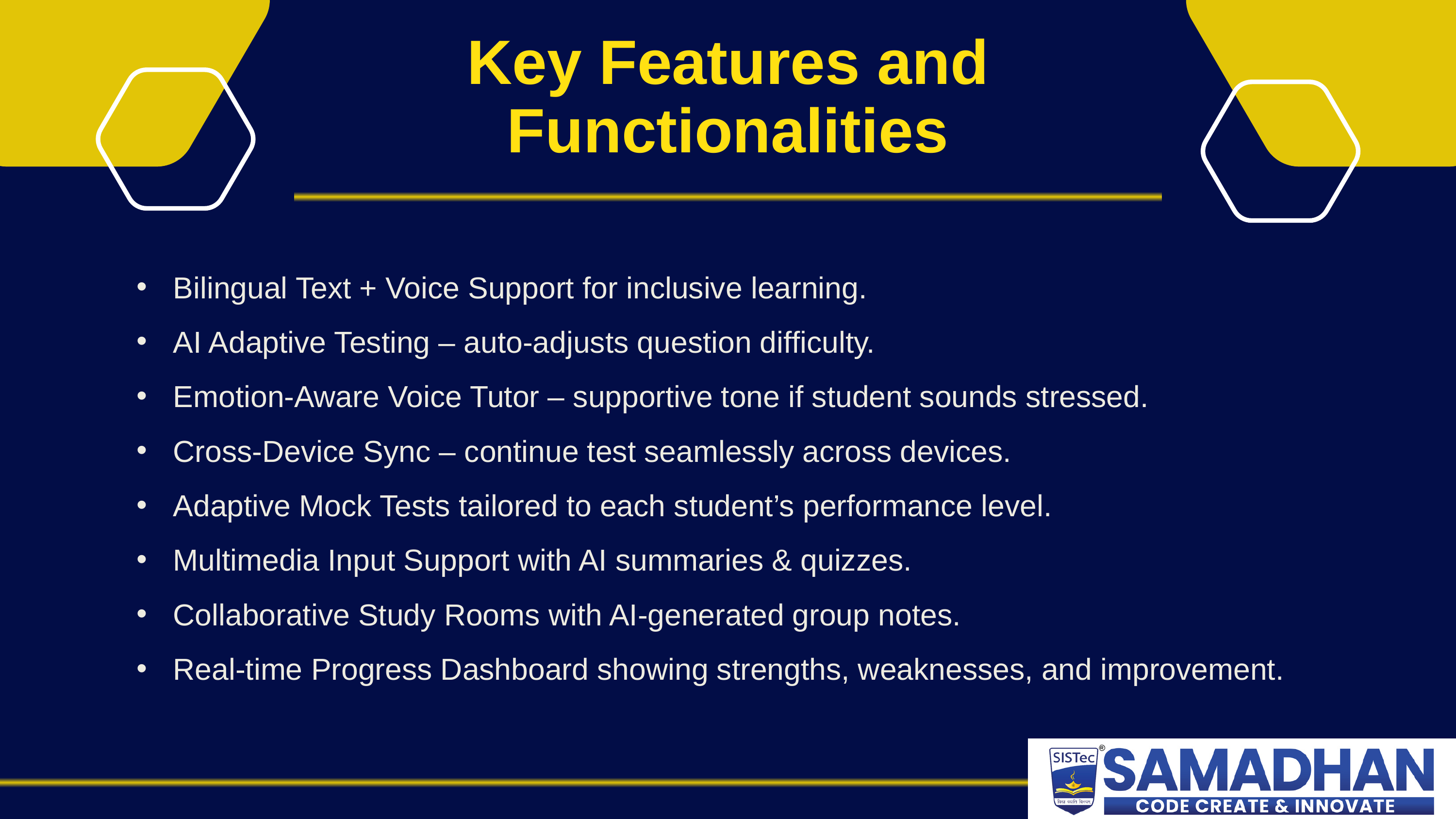

Key Features and Functionalities

Bilingual Text + Voice Support for inclusive learning.
AI Adaptive Testing – auto-adjusts question difficulty.
Emotion-Aware Voice Tutor – supportive tone if student sounds stressed.
Cross-Device Sync – continue test seamlessly across devices.
Adaptive Mock Tests tailored to each student’s performance level.
Multimedia Input Support with AI summaries & quizzes.
Collaborative Study Rooms with AI-generated group notes.
Real-time Progress Dashboard showing strengths, weaknesses, and improvement.